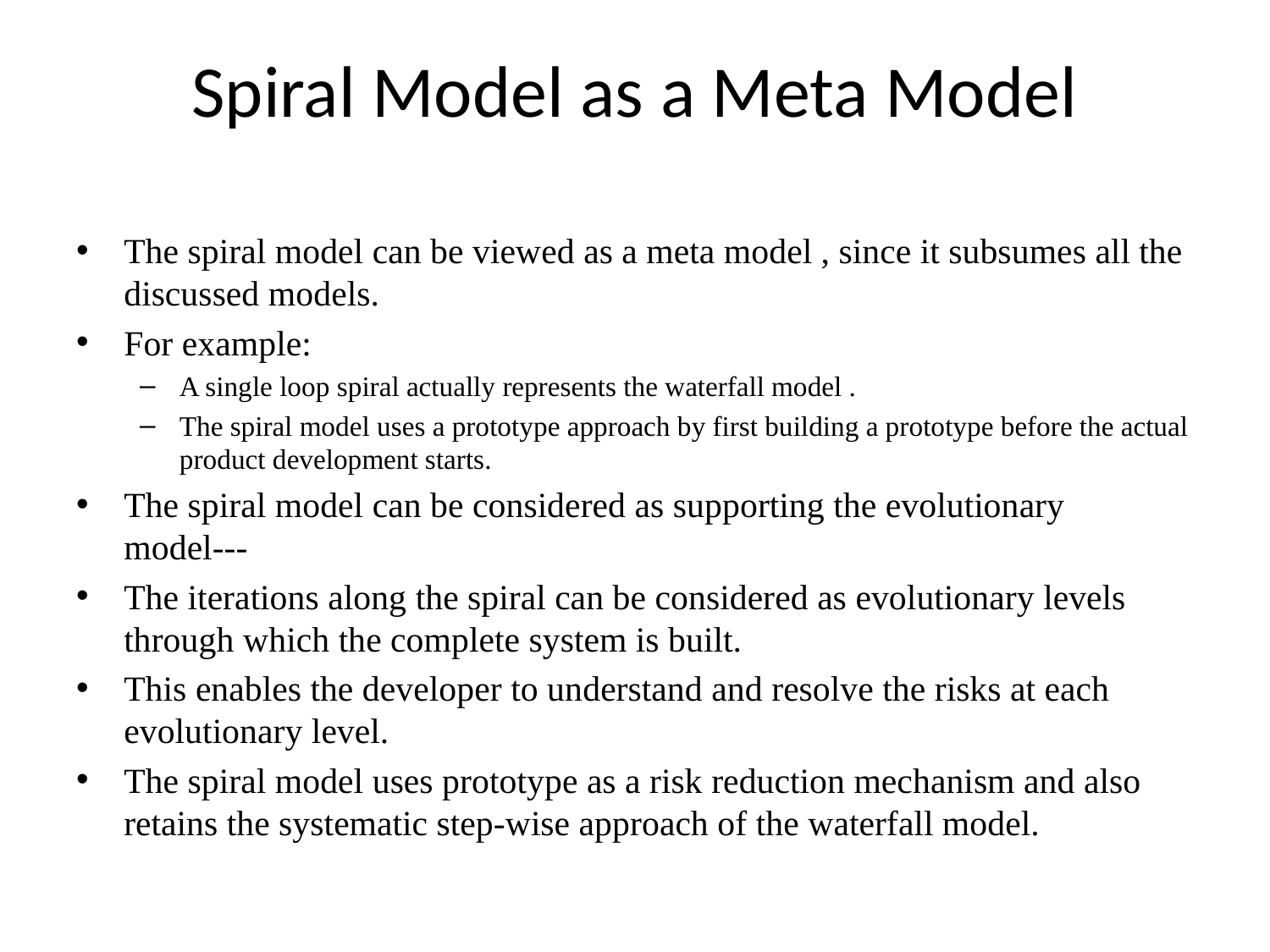

# Spiral Model as a Meta Model
The spiral model can be viewed as a meta model , since it subsumes all the discussed models.
For example:
A single loop spiral actually represents the waterfall model .
The spiral model uses a prototype approach by first building a prototype before the actual product development starts.
The spiral model can be considered as supporting the evolutionary model---
The iterations along the spiral can be considered as evolutionary levels through which the complete system is built.
This enables the developer to understand and resolve the risks at each evolutionary level.
The spiral model uses prototype as a risk reduction mechanism and also retains the systematic step-wise approach of the waterfall model.